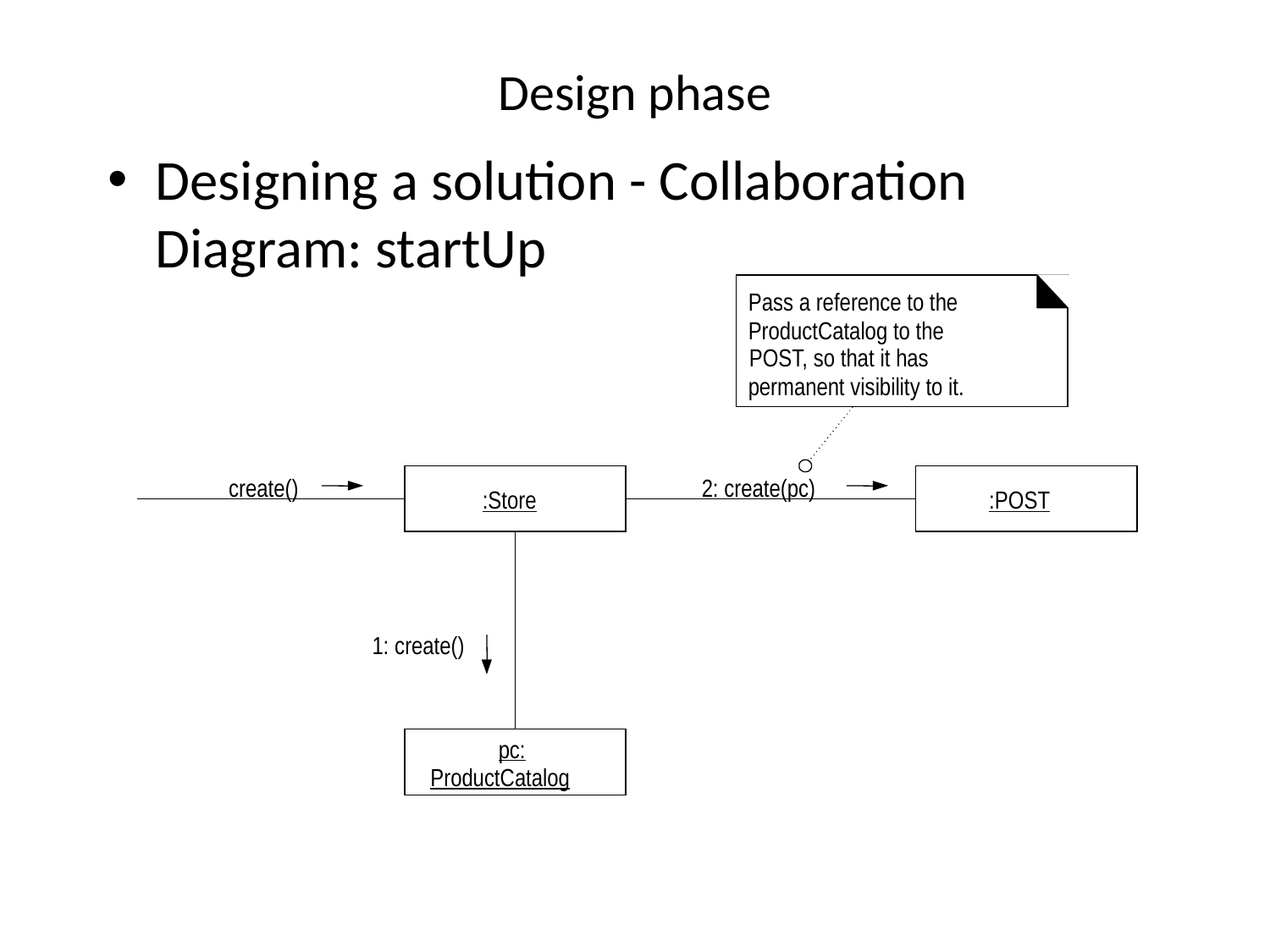

# Design phase
Designing a solution - Collaboration Diagram: startUp

Pass a reference to the
ProductCatalog to the
POST, so that it has
permanent visibility to it.

create()
2: create(pc)

:Store
:POST

1: create()

pc:
ProductCatalog